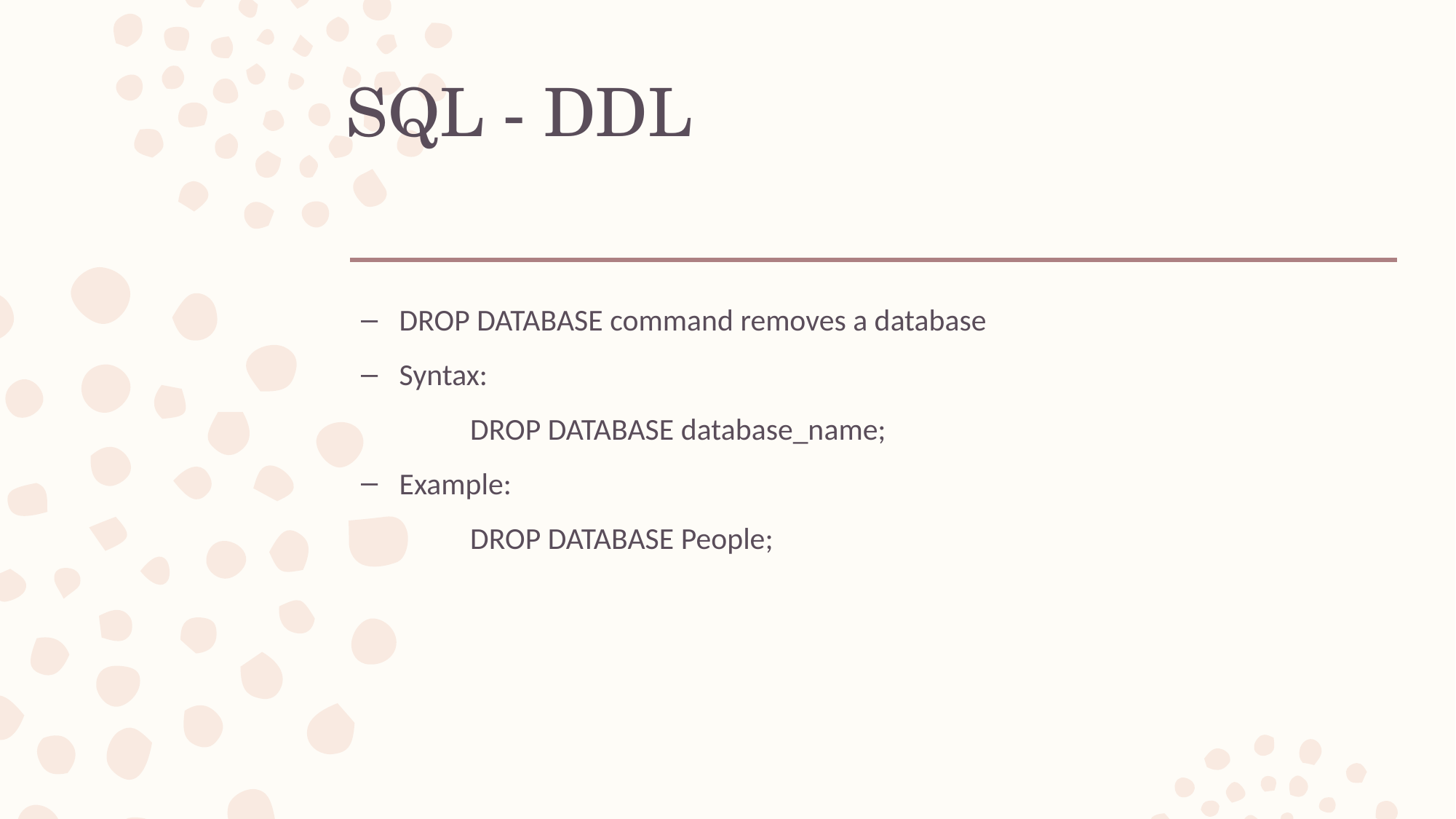

# SQL - DDL
DROP DATABASE command removes a database
Syntax:
	DROP DATABASE database_name;
Example:
	DROP DATABASE People;